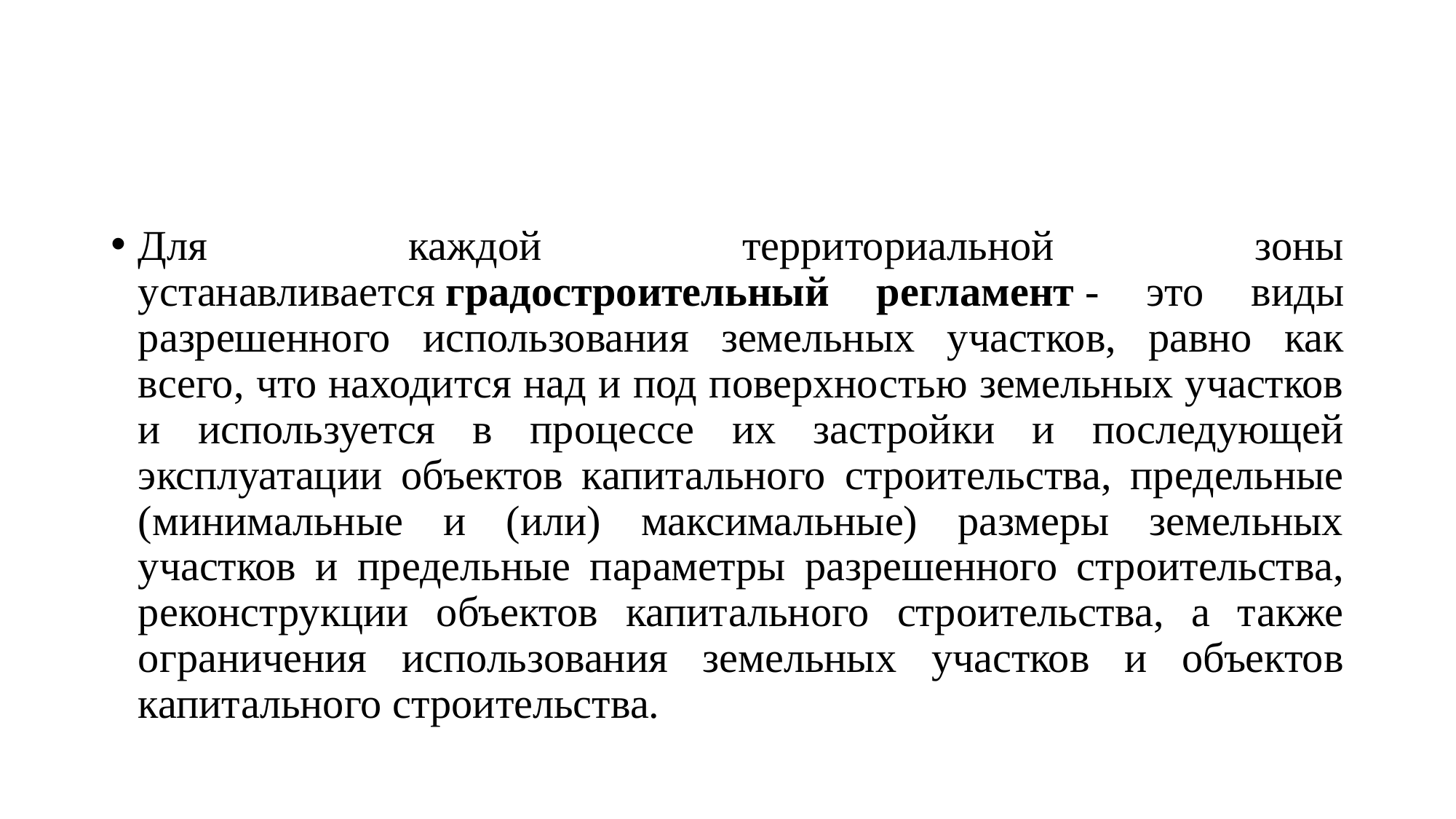

#
Для каждой территориальной зоны устанавливается градостроительный регламент - это виды разрешенного использования земельных участков, равно как всего, что находится над и под поверхностью земельных участков и используется в процессе их застройки и последующей эксплуатации объектов капитального строительства, предельные (минимальные и (или) максимальные) размеры земельных участков и предельные параметры разрешенного строительства, реконструкции объектов капитального строительства, а также ограничения использования земельных участков и объектов капитального строительства.